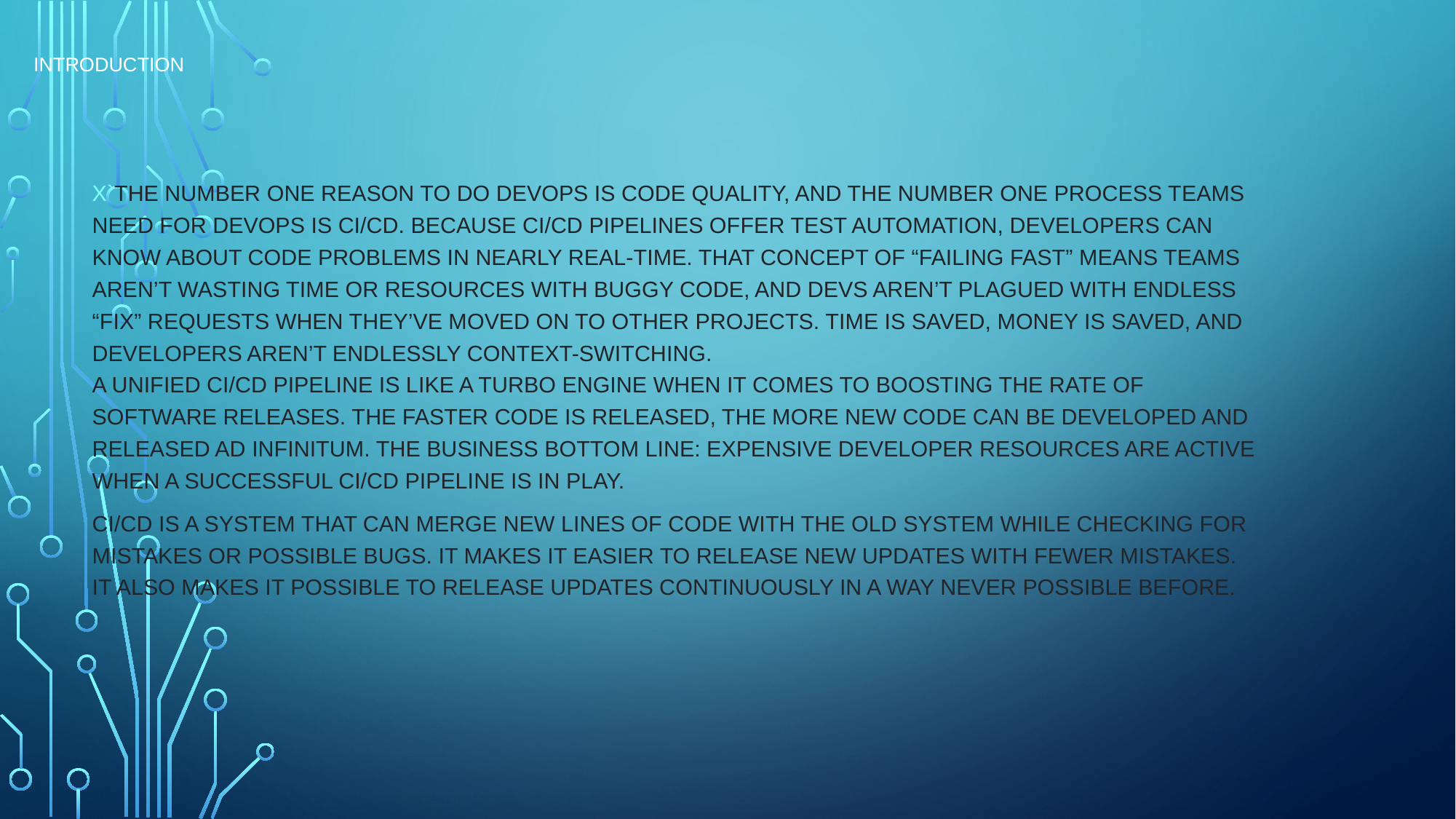

# Introduction
X`The number one reason to do DevOps is code quality, and the number one process teams need for DevOps is CI/CD. Because CI/CD pipelines offer test automation, developers can know about code problems in nearly real-time. That concept of “failing fast” means teams aren’t wasting time or resources with buggy code, and devs aren’t plagued with endless “fix” requests when they’ve moved on to other projects. Time is saved, money is saved, and developers aren’t endlessly context-switching.
A unified CI/CD pipeline is like a turbo engine when it comes to boosting the rate of software releases. The faster code is released, the more new code can be developed and released ad infinitum. The business bottom line: Expensive developer resources are active when a successful CI/CD pipeline is in play.
CI/CD is a system that can merge new lines of code with the old system while checking for mistakes or possible bugs. It makes it easier to release new updates with fewer mistakes. It also makes it possible to release updates continuously in a way never possible before.